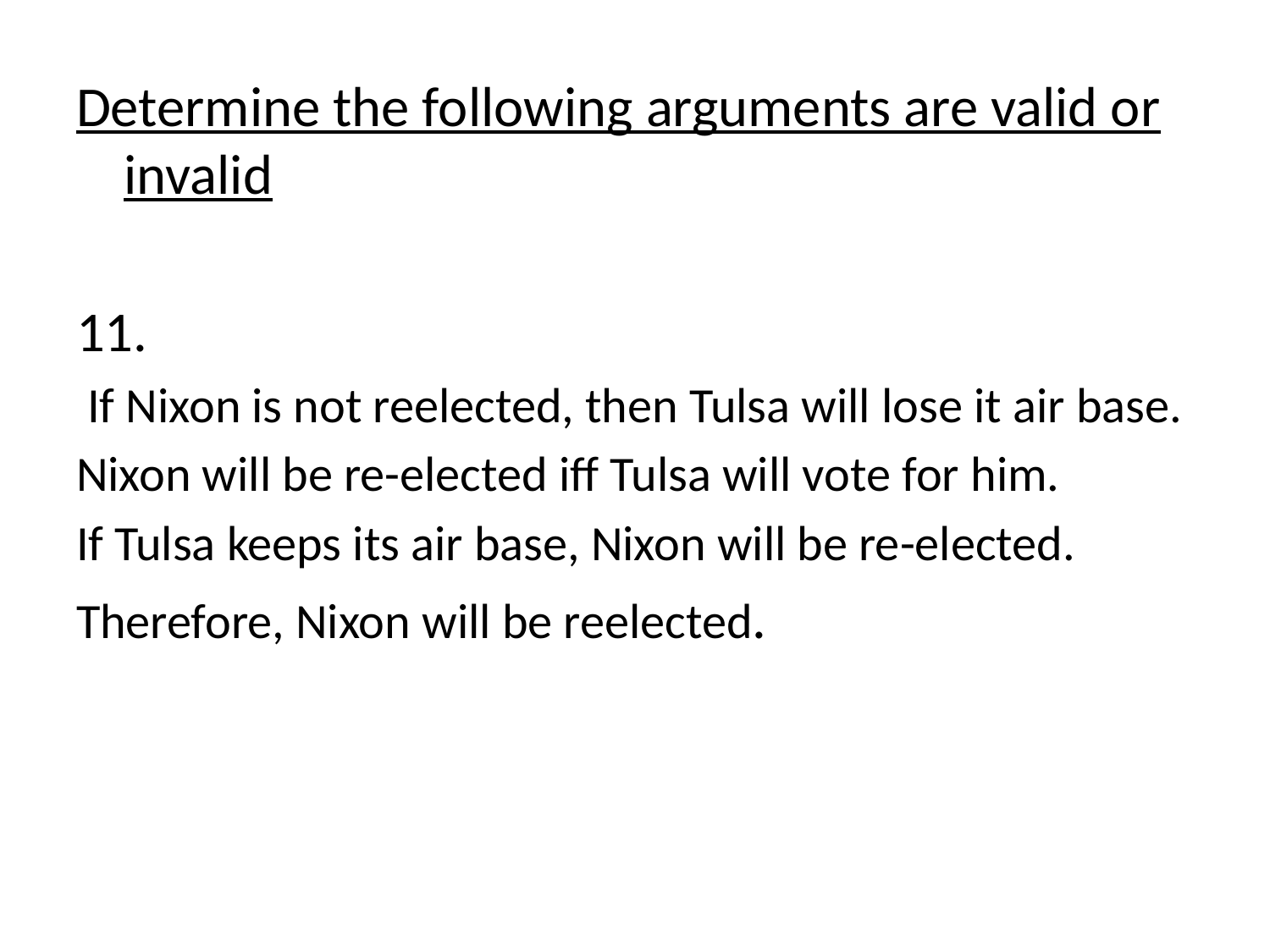

Determine the following arguments are valid or invalid

11.
 If Nixon is not reelected, then Tulsa will lose it air base.
Nixon will be re-elected iff Tulsa will vote for him.
If Tulsa keeps its air base, Nixon will be re-elected.
Therefore, Nixon will be reelected.